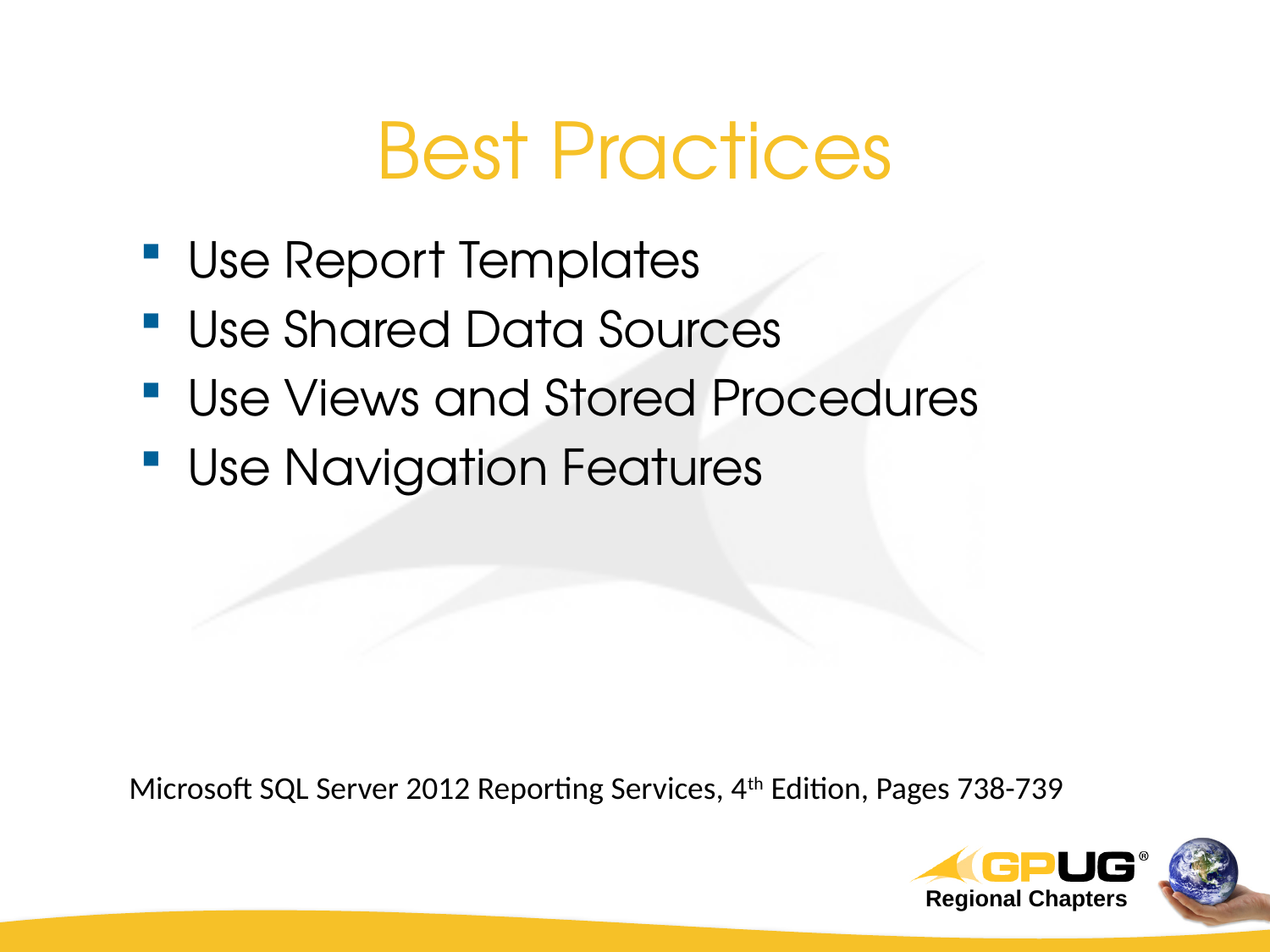

# Best Practices
Use Report Templates
Use Shared Data Sources
Use Views and Stored Procedures
Use Navigation Features
Microsoft SQL Server 2012 Reporting Services, 4th Edition, Pages 738-739